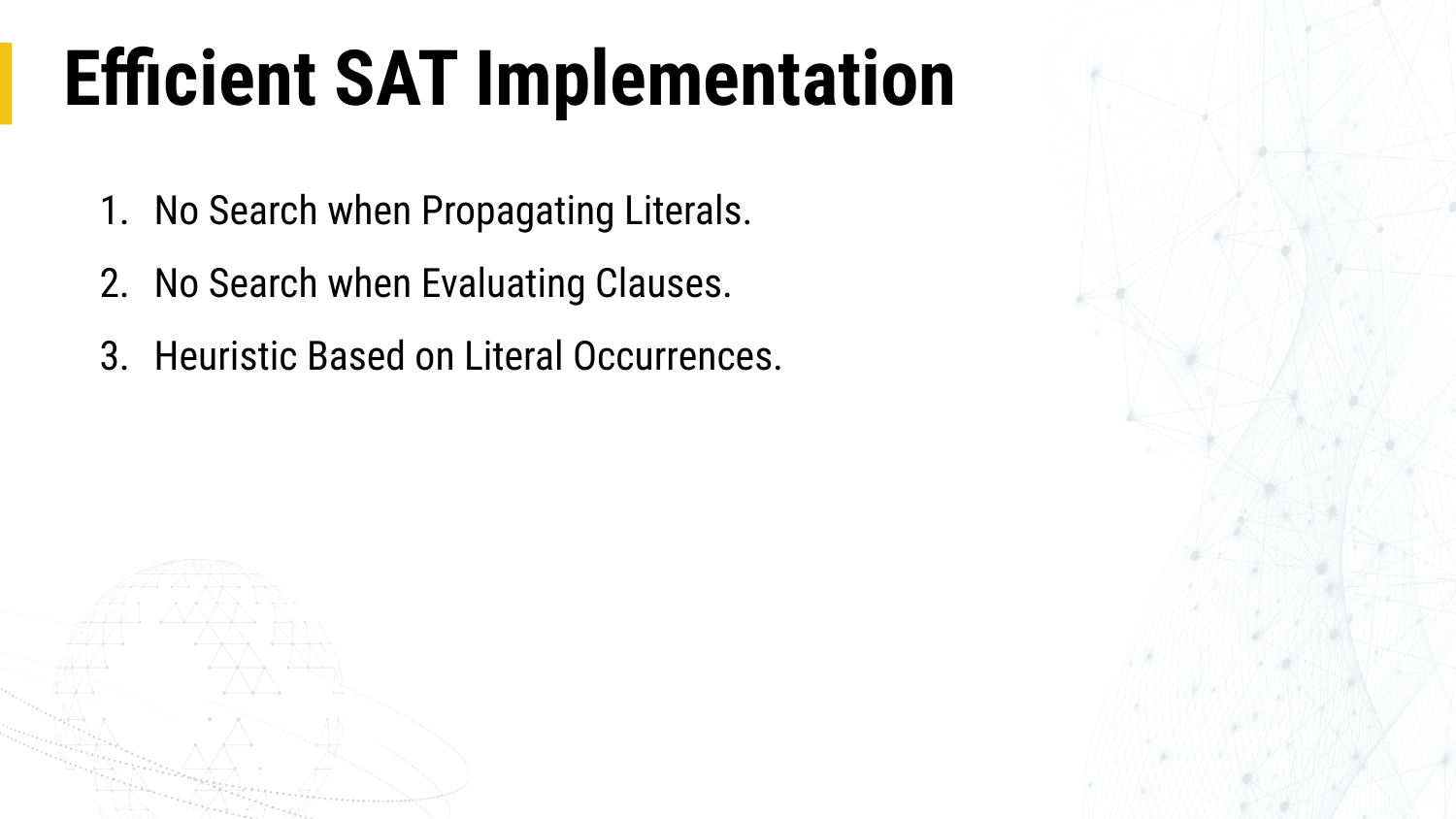

# Efficient SAT Implementation
No Search when Propagating Literals.
No Search when Evaluating Clauses.
Heuristic Based on Literal Occurrences.